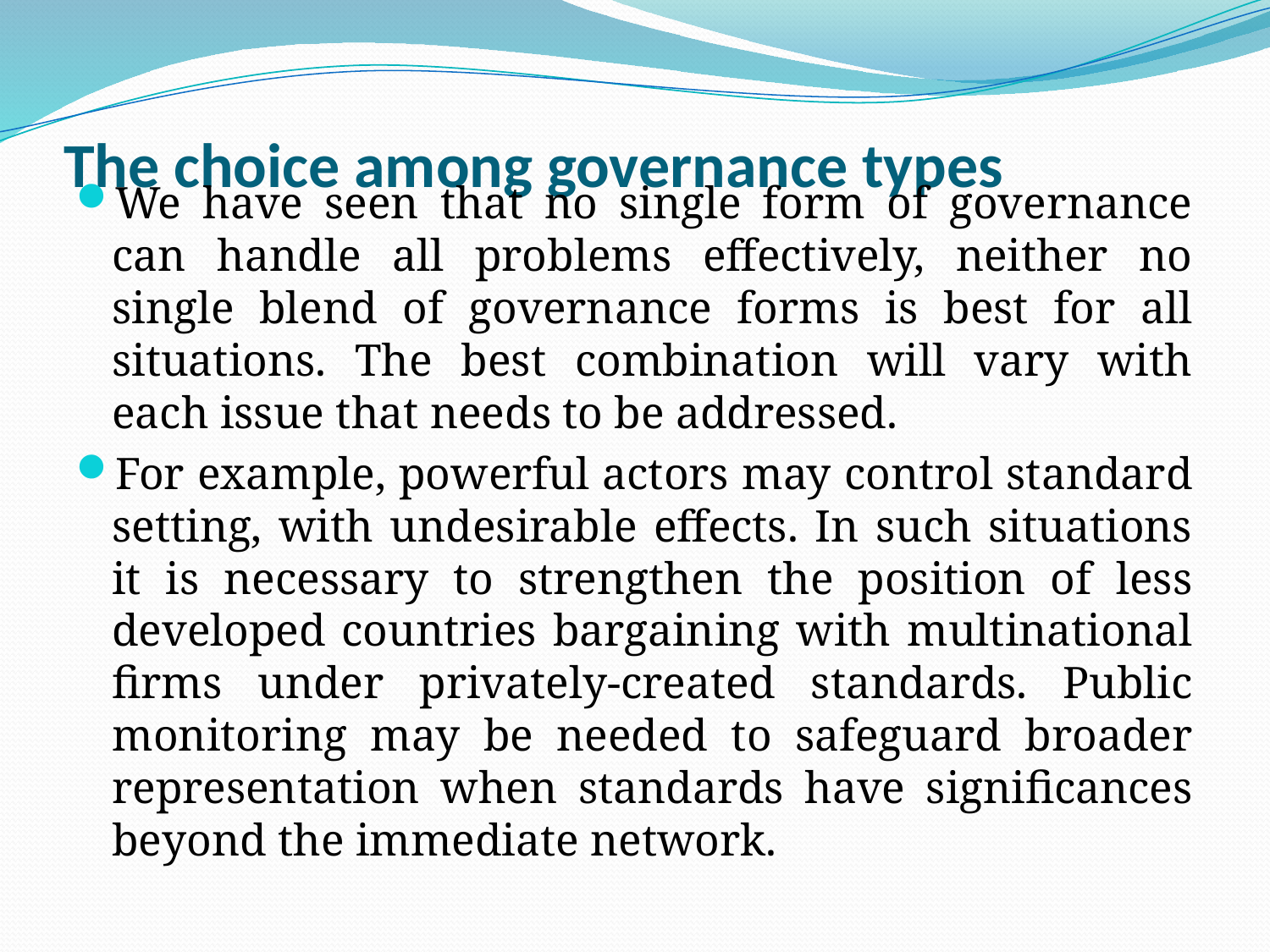

# The choice among governance types
We have seen that no single form of governance can handle all problems effectively, neither no single blend of governance forms is best for all situations. The best combination will vary with each issue that needs to be addressed.
For example, powerful actors may control standard setting, with undesirable effects. In such situations it is necessary to strengthen the position of less developed countries bargaining with multinational firms under privately-created standards. Public monitoring may be needed to safeguard broader representation when standards have significances beyond the immediate network.